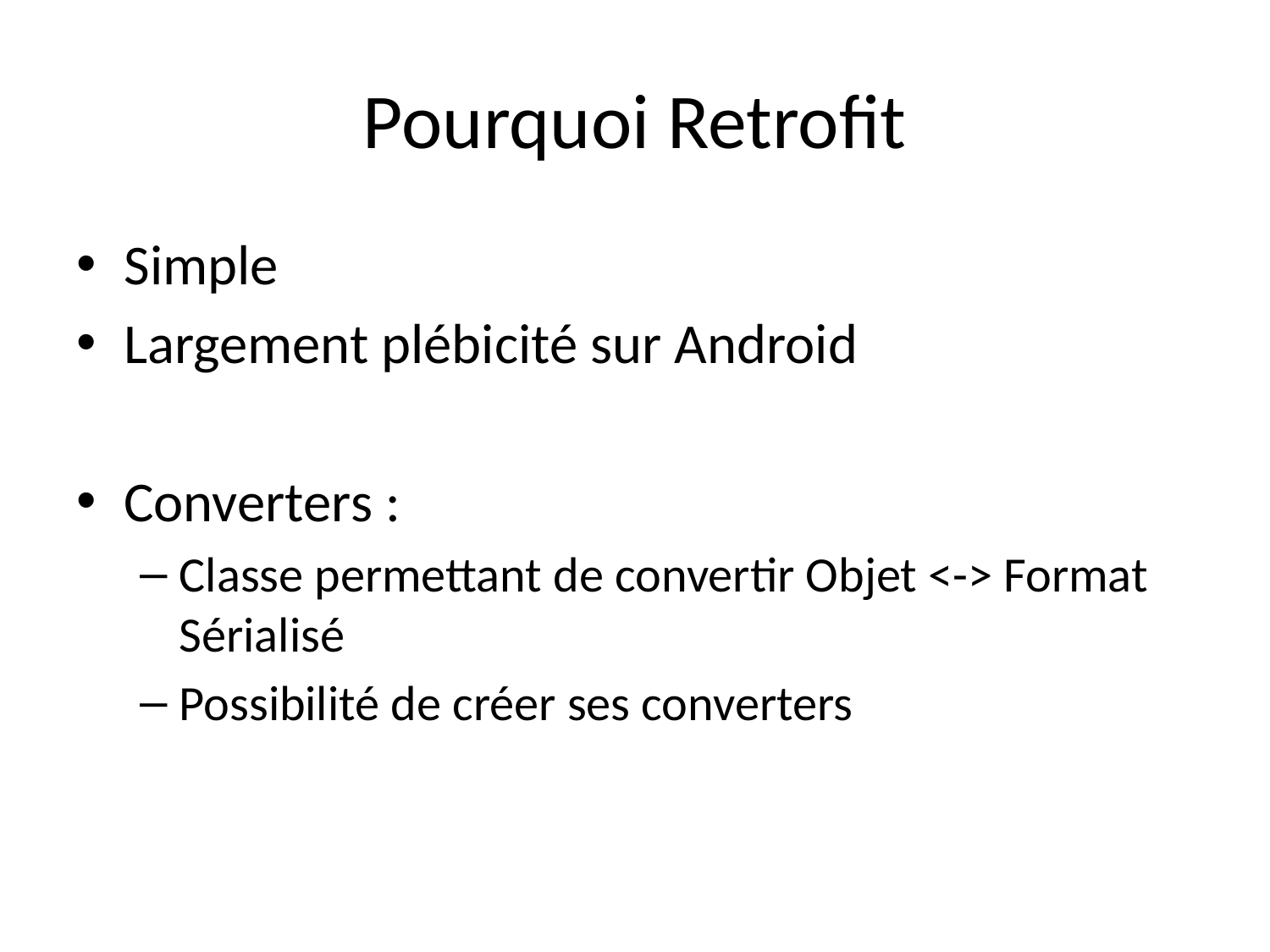

# Pourquoi Retrofit
Simple
Largement plébicité sur Android

Converters :
Classe permettant de convertir Objet <-> Format Sérialisé
Possibilité de créer ses converters